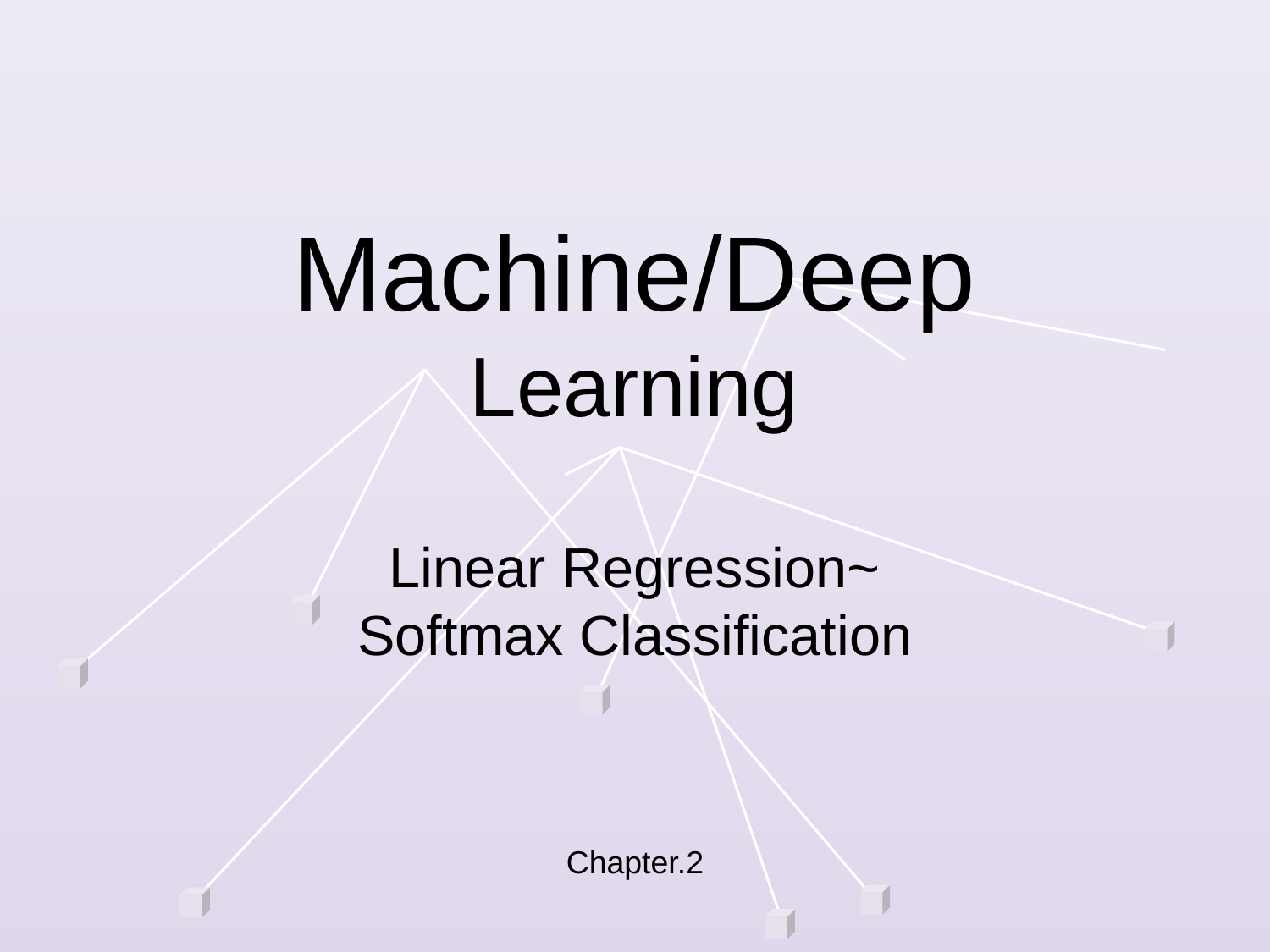

Machine/Deep Learning
Linear Regression~
Softmax Classification

Chapter.2